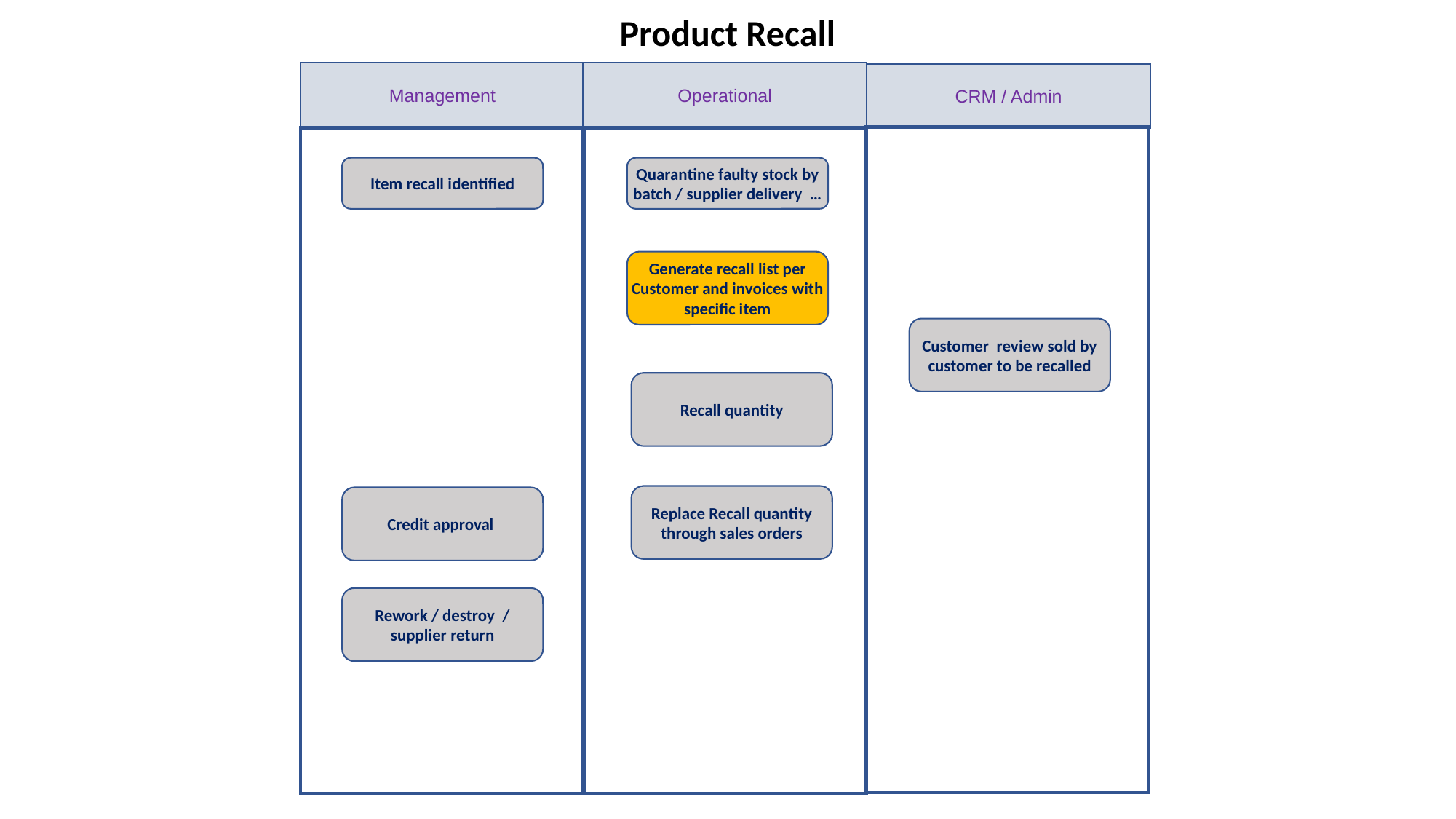

Product Recall
Management
Operational
CRM / Admin

Quarantine faulty stock by batch / supplier delivery  …
Item recall identified
Generate recall list per Customer and invoices with specific item
Customer  review sold by customer to be recalled
Recall quantity
Replace Recall quantity through sales orders
Credit approval
Rework / destroy  / supplier return